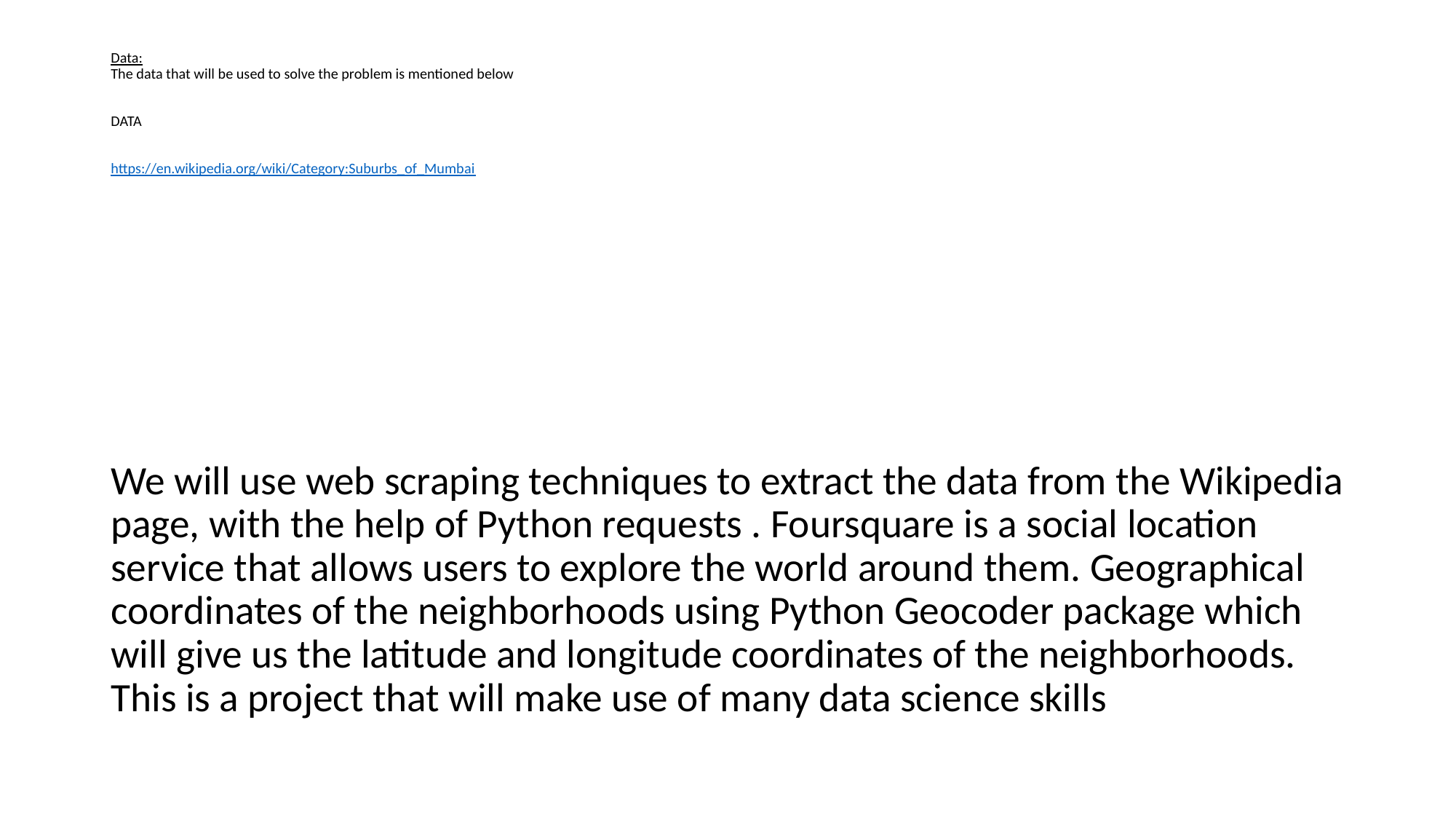

# Data: The data that will be used to solve the problem is mentioned below DATA https://en.wikipedia.org/wiki/Category:Suburbs_of_Mumbai

We will use web scraping techniques to extract the data from the Wikipedia page, with the help of Python requests . Foursquare is a social location service that allows users to explore the world around them. Geographical coordinates of the neighborhoods using Python Geocoder package which will give us the latitude and longitude coordinates of the neighborhoods. This is a project that will make use of many data science skills